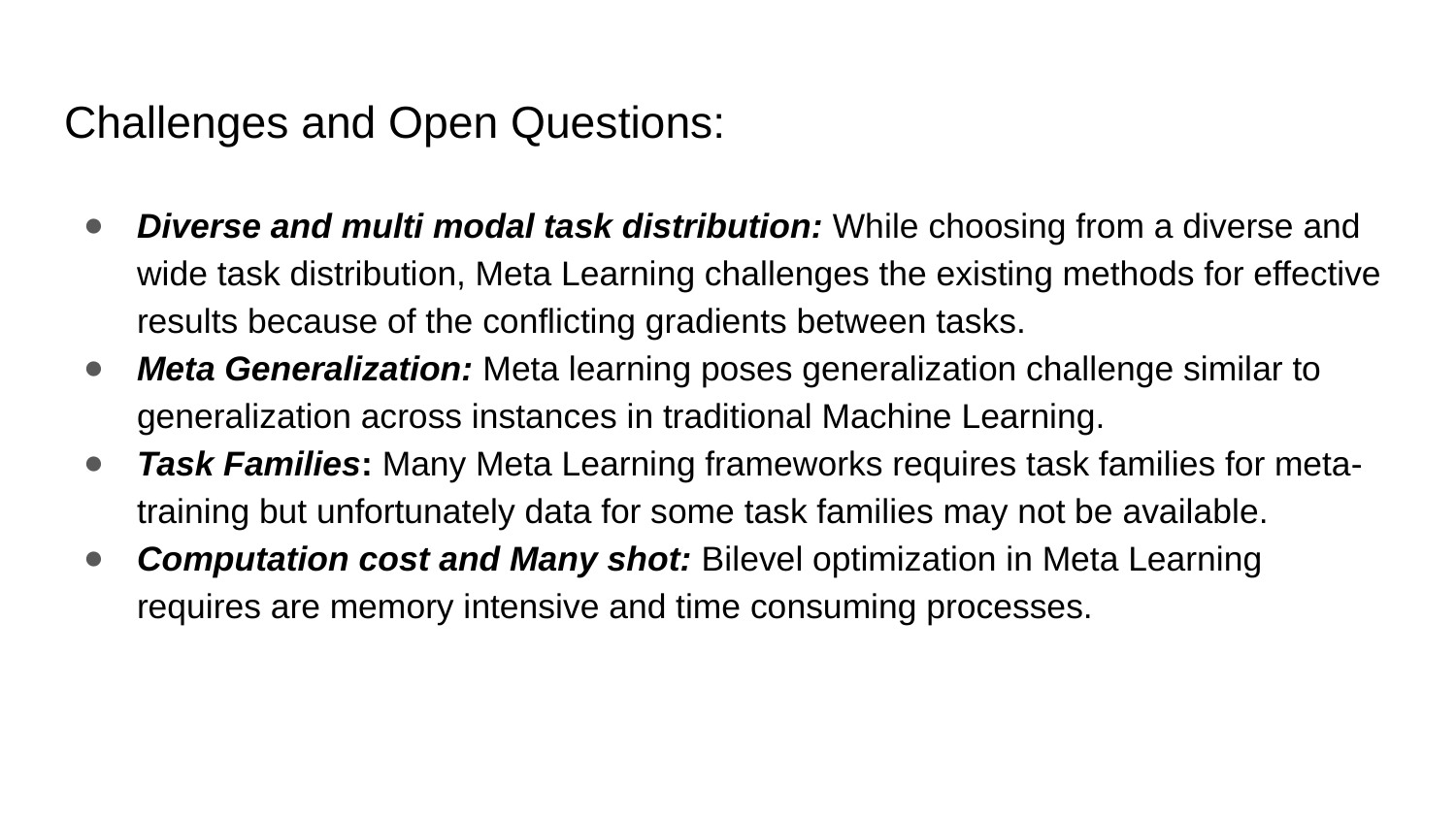

# Challenges and Open Questions:
Diverse and multi modal task distribution: While choosing from a diverse and wide task distribution, Meta Learning challenges the existing methods for effective results because of the conflicting gradients between tasks.
Meta Generalization: Meta learning poses generalization challenge similar to generalization across instances in traditional Machine Learning.
Task Families: Many Meta Learning frameworks requires task families for meta-training but unfortunately data for some task families may not be available.
Computation cost and Many shot: Bilevel optimization in Meta Learning requires are memory intensive and time consuming processes.